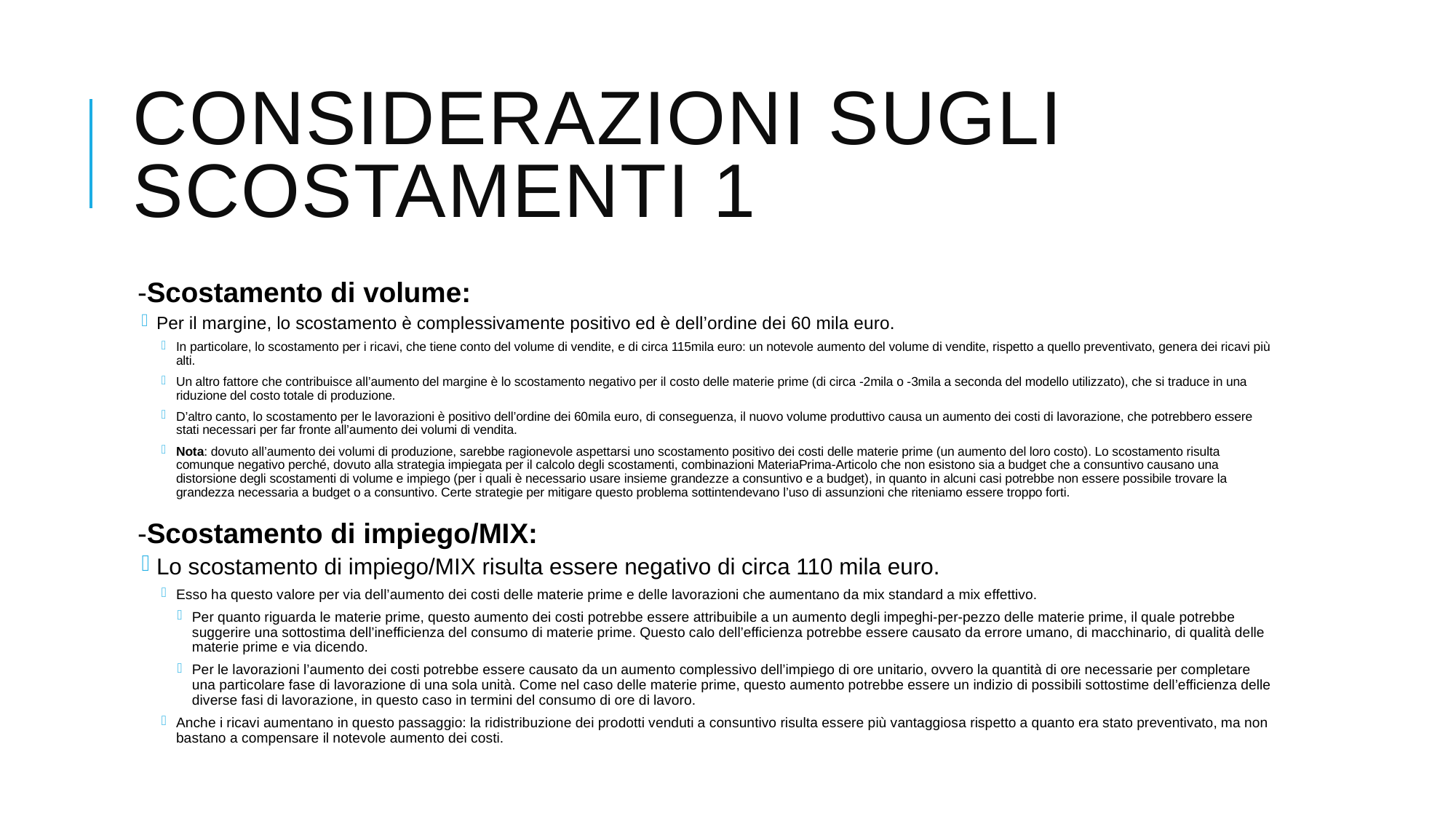

# Considerazioni sugli scostamenti 1
-Scostamento di volume:
Per il margine, lo scostamento è complessivamente positivo ed è dell’ordine dei 60 mila euro.
In particolare, lo scostamento per i ricavi, che tiene conto del volume di vendite, e di circa 115mila euro: un notevole aumento del volume di vendite, rispetto a quello preventivato, genera dei ricavi più alti.
Un altro fattore che contribuisce all’aumento del margine è lo scostamento negativo per il costo delle materie prime (di circa -2mila o -3mila a seconda del modello utilizzato), che si traduce in una riduzione del costo totale di produzione.
D’altro canto, lo scostamento per le lavorazioni è positivo dell’ordine dei 60mila euro, di conseguenza, il nuovo volume produttivo causa un aumento dei costi di lavorazione, che potrebbero essere stati necessari per far fronte all’aumento dei volumi di vendita.
Nota: dovuto all’aumento dei volumi di produzione, sarebbe ragionevole aspettarsi uno scostamento positivo dei costi delle materie prime (un aumento del loro costo). Lo scostamento risulta comunque negativo perché, dovuto alla strategia impiegata per il calcolo degli scostamenti, combinazioni MateriaPrima-Articolo che non esistono sia a budget che a consuntivo causano una distorsione degli scostamenti di volume e impiego (per i quali è necessario usare insieme grandezze a consuntivo e a budget), in quanto in alcuni casi potrebbe non essere possibile trovare la grandezza necessaria a budget o a consuntivo. Certe strategie per mitigare questo problema sottintendevano l’uso di assunzioni che riteniamo essere troppo forti.
-Scostamento di impiego/MIX:
Lo scostamento di impiego/MIX risulta essere negativo di circa 110 mila euro.
Esso ha questo valore per via dell’aumento dei costi delle materie prime e delle lavorazioni che aumentano da mix standard a mix effettivo.
Per quanto riguarda le materie prime, questo aumento dei costi potrebbe essere attribuibile a un aumento degli impeghi-per-pezzo delle materie prime, il quale potrebbe suggerire una sottostima dell’inefficienza del consumo di materie prime. Questo calo dell’efficienza potrebbe essere causato da errore umano, di macchinario, di qualità delle materie prime e via dicendo.
Per le lavorazioni l’aumento dei costi potrebbe essere causato da un aumento complessivo dell’impiego di ore unitario, ovvero la quantità di ore necessarie per completare una particolare fase di lavorazione di una sola unità. Come nel caso delle materie prime, questo aumento potrebbe essere un indizio di possibili sottostime dell’efficienza delle diverse fasi di lavorazione, in questo caso in termini del consumo di ore di lavoro.
Anche i ricavi aumentano in questo passaggio: la ridistribuzione dei prodotti venduti a consuntivo risulta essere più vantaggiosa rispetto a quanto era stato preventivato, ma non bastano a compensare il notevole aumento dei costi.